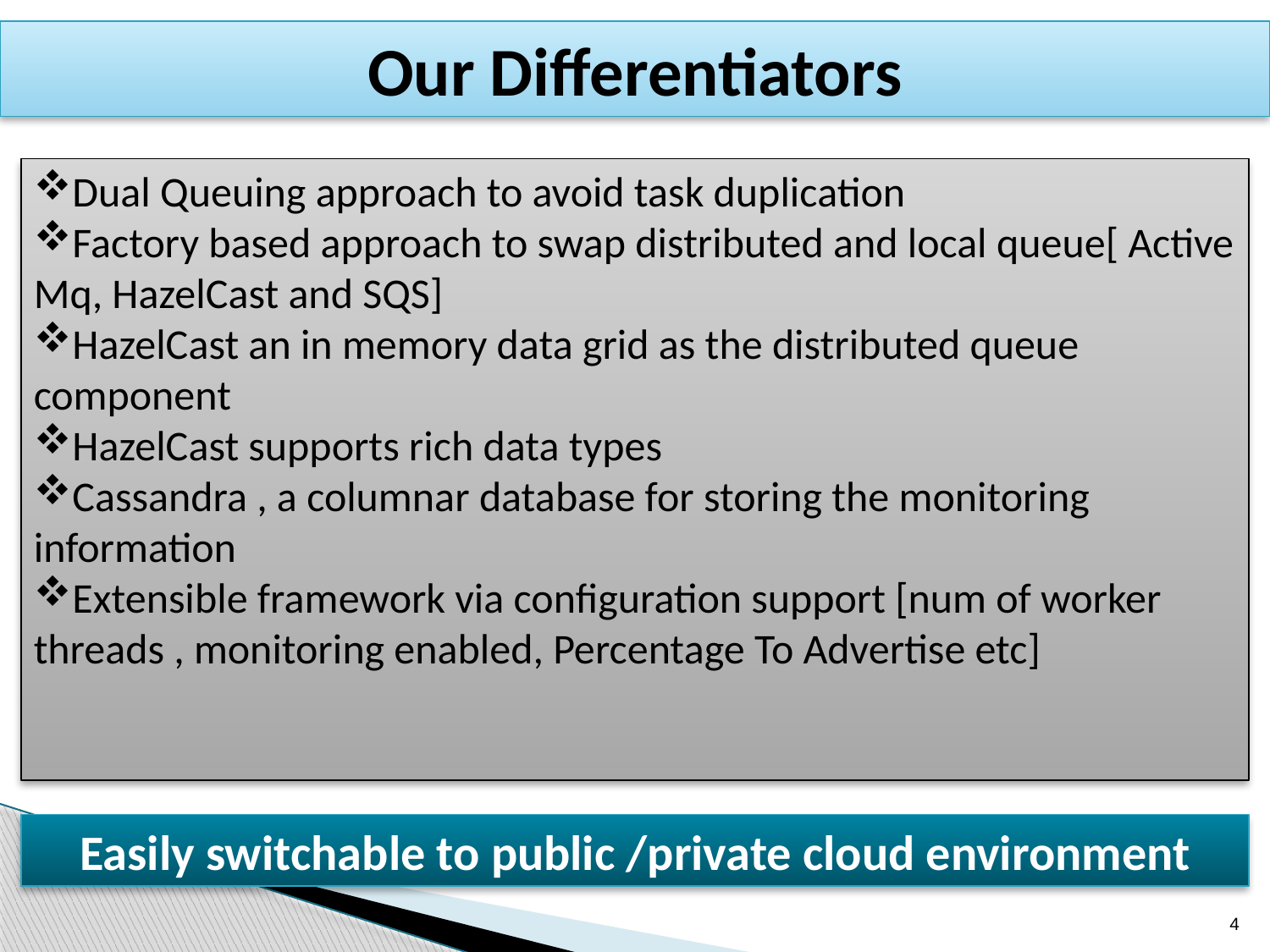

# Our Differentiators
Dual Queuing approach to avoid task duplication
Factory based approach to swap distributed and local queue[ Active Mq, HazelCast and SQS]
HazelCast an in memory data grid as the distributed queue component
HazelCast supports rich data types
Cassandra , a columnar database for storing the monitoring information
Extensible framework via configuration support [num of worker threads , monitoring enabled, Percentage To Advertise etc]

Easily switchable to public /private cloud environment
4